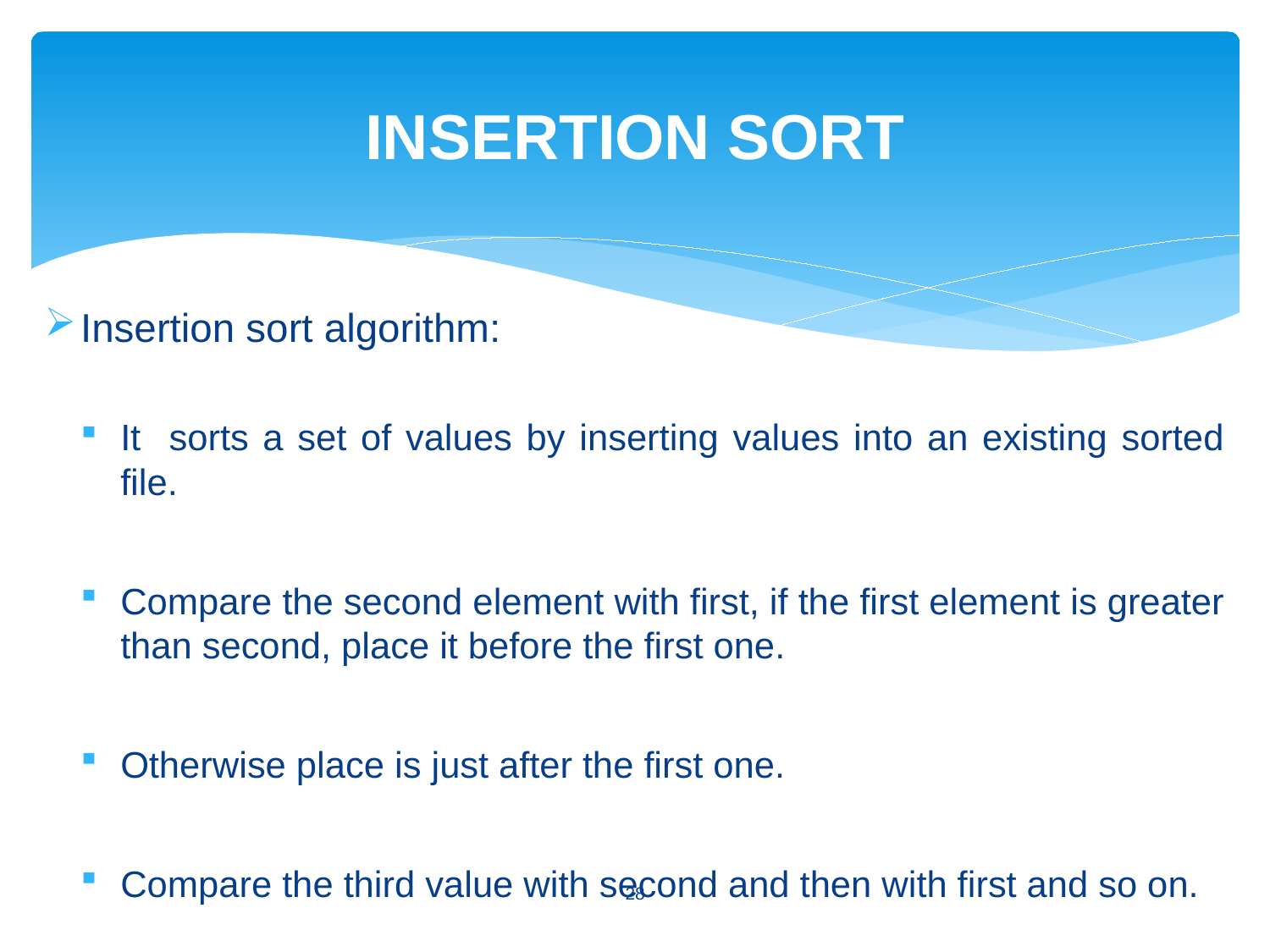

# INSERTION SORT
Insertion sort algorithm:

It  sorts a set of values by inserting values into an existing sorted file.

Compare the second element with first, if the first element is greater than second, place it before the first one.

Otherwise place is just after the first one.

Compare the third value with second and then with first and so on.
28